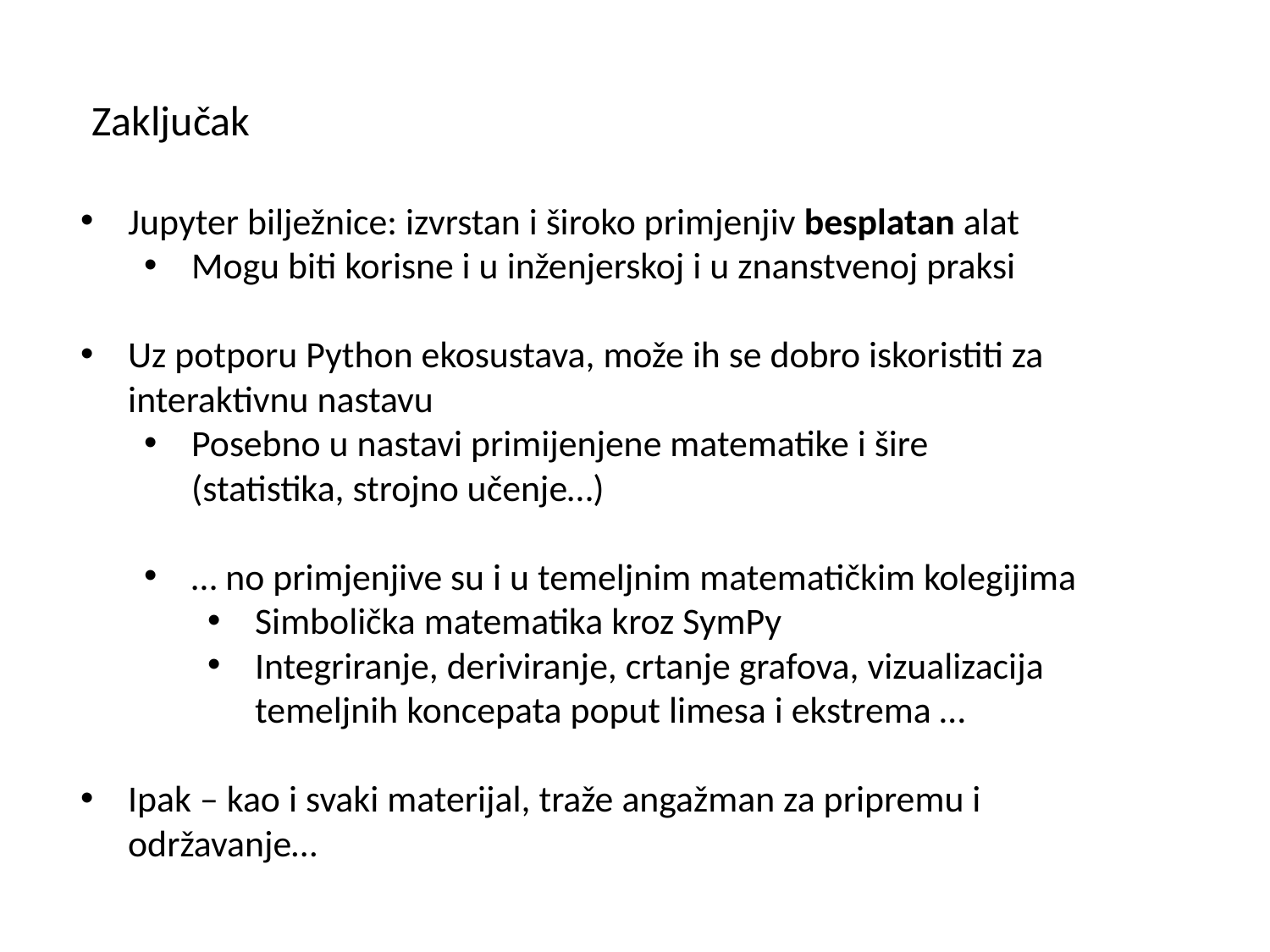

Zaključak
Jupyter bilježnice: izvrstan i široko primjenjiv besplatan alat
Mogu biti korisne i u inženjerskoj i u znanstvenoj praksi

Uz potporu Python ekosustava, može ih se dobro iskoristiti za interaktivnu nastavu
Posebno u nastavi primijenjene matematike i šire (statistika, strojno učenje…)

… no primjenjive su i u temeljnim matematičkim kolegijima
Simbolička matematika kroz SymPy
Integriranje, deriviranje, crtanje grafova, vizualizacija temeljnih koncepata poput limesa i ekstrema …

Ipak – kao i svaki materijal, traže angažman za pripremu i održavanje…